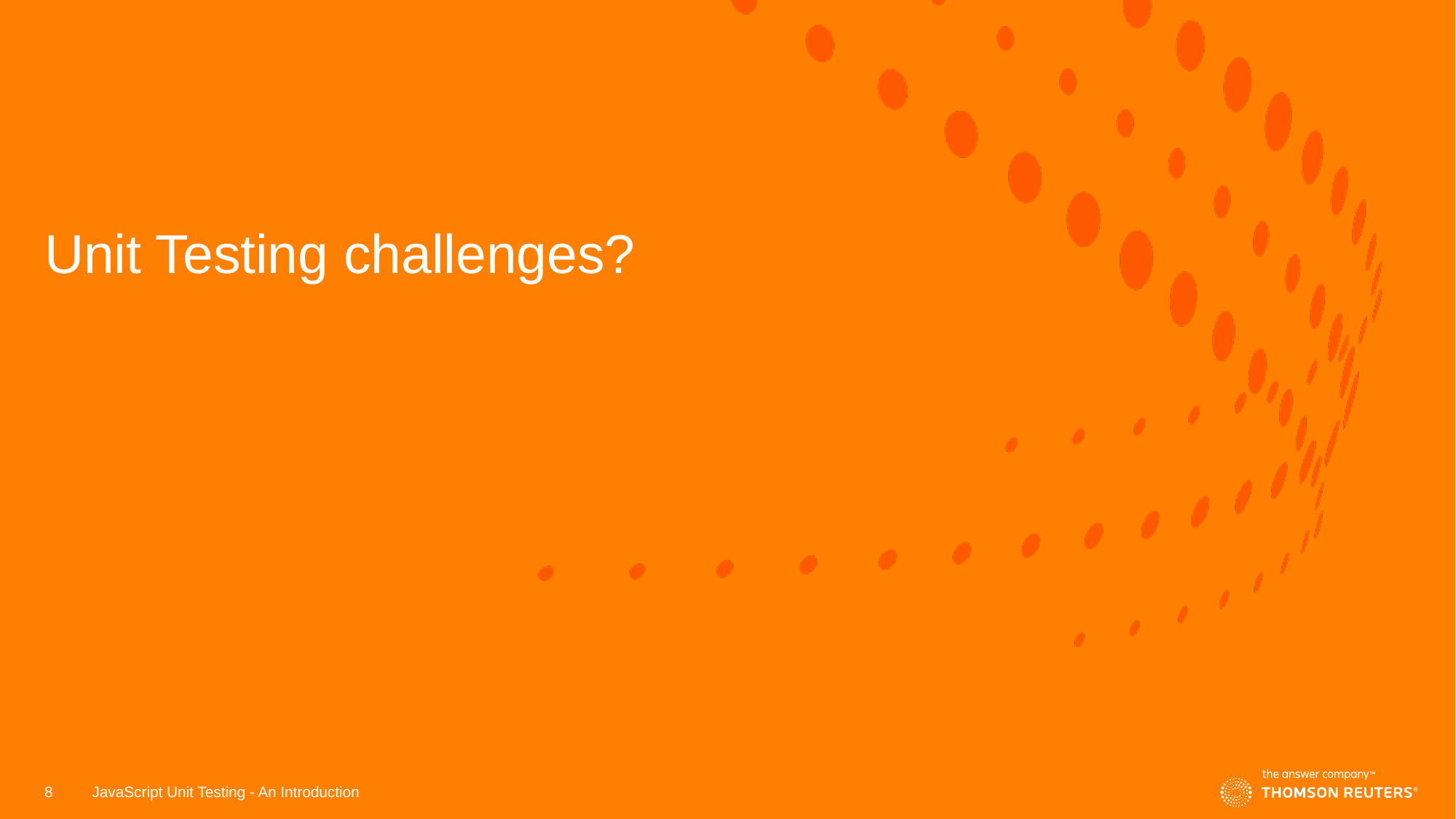

# Unit Testing challenges?
8
JavaScript Unit Testing - An Introduction